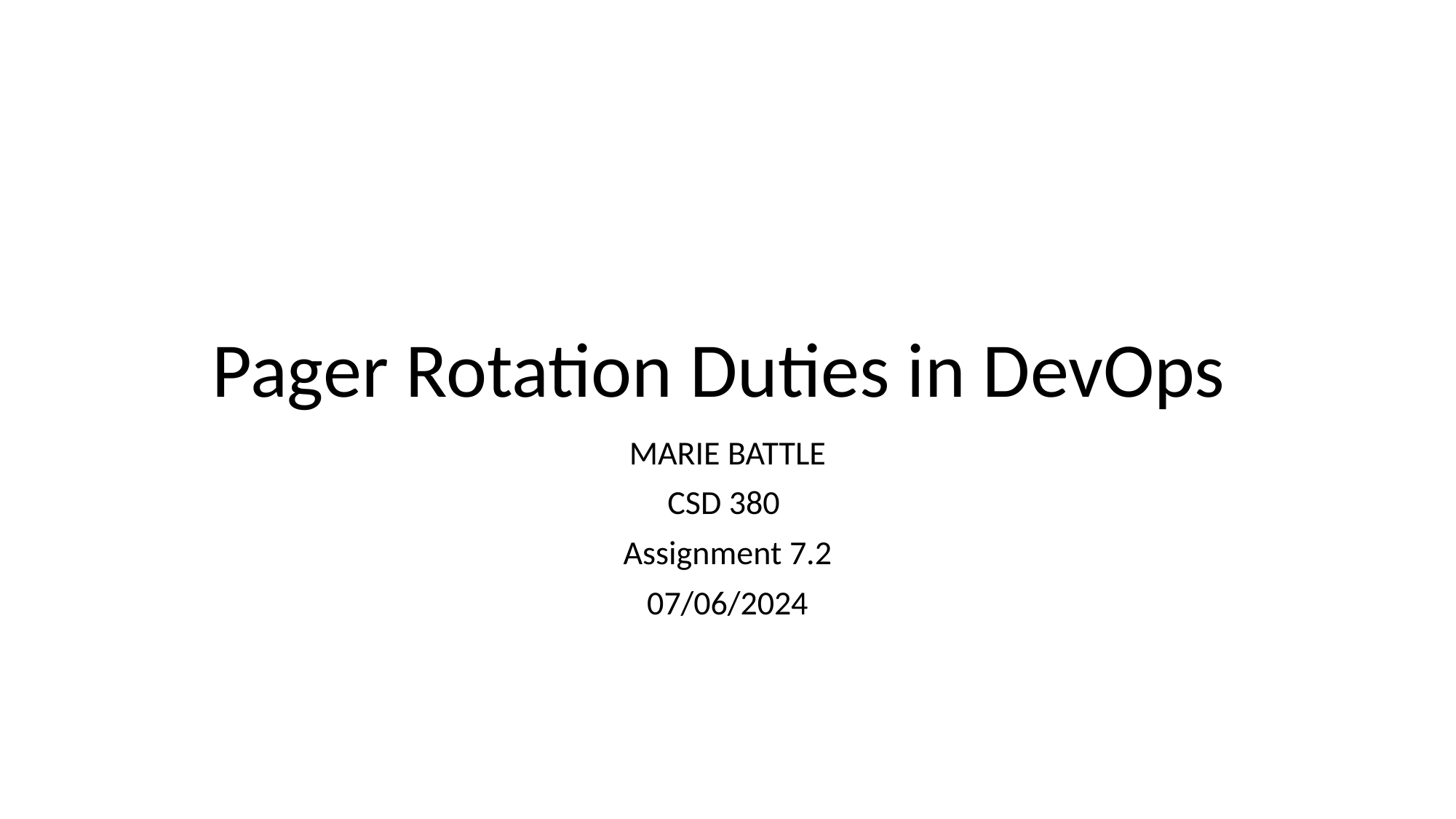

# Pager Rotation Duties in DevOps
MARIE BATTLE
CSD 380
Assignment 7.2
07/06/2024